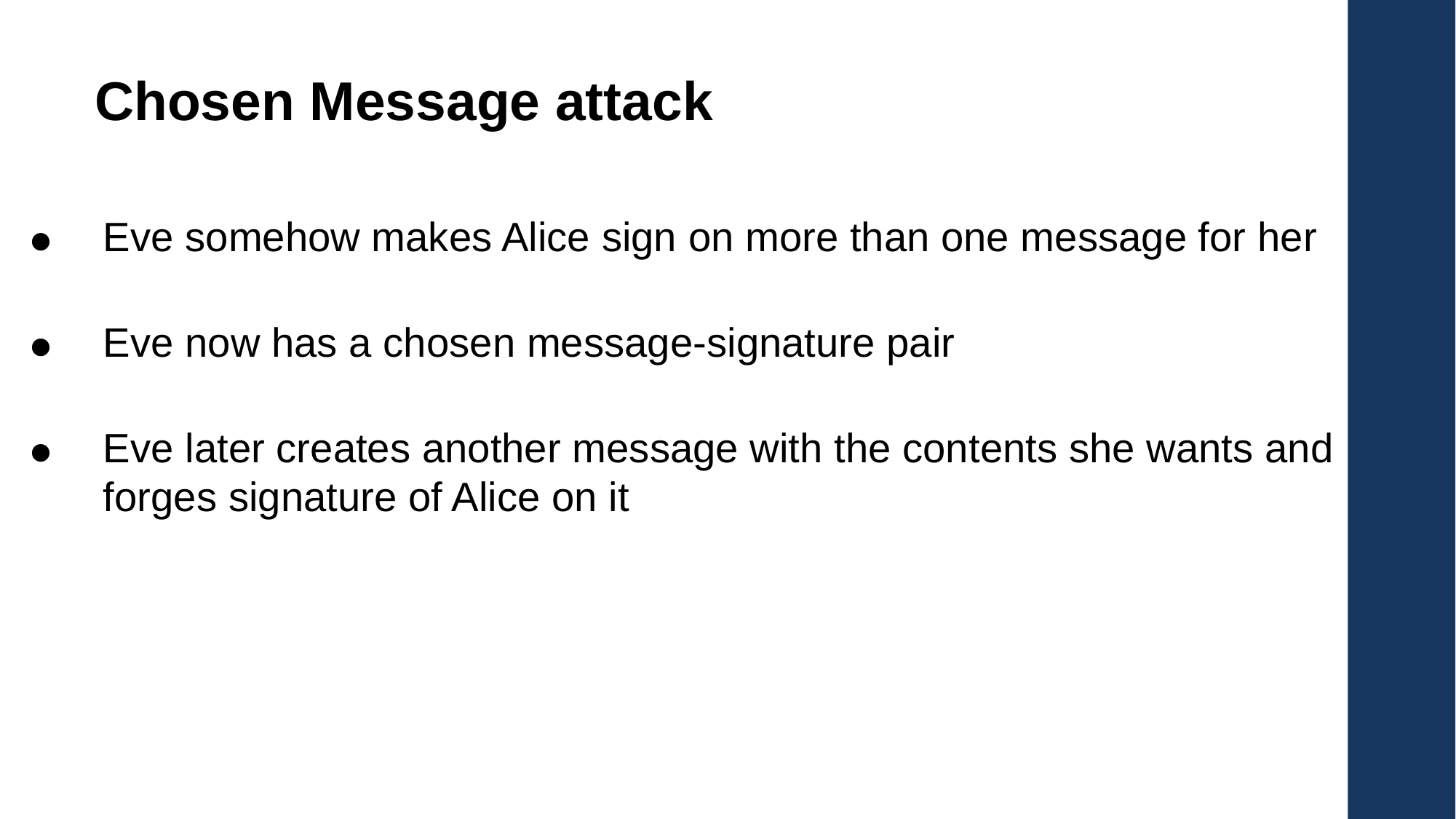

Chosen Message attack
Chosen Message attack
Eve somehow makes Alice sign on more than one message for her

Eve now has a chosen message-signature pair

Eve later creates another message with the contents she wants and forges signature of Alice on it